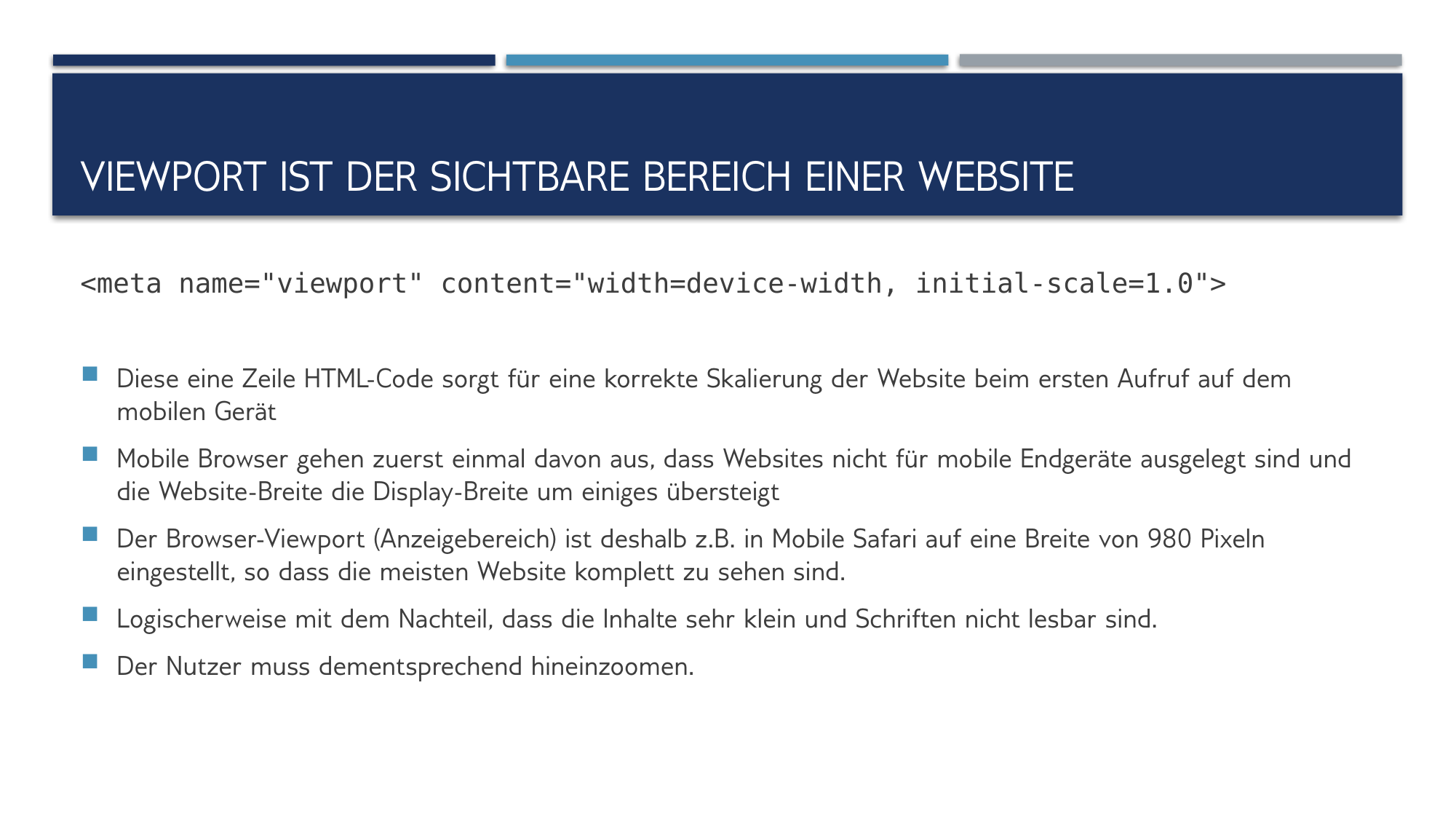

# VIEWPORT ist der sichtbare Bereich einer Website
<meta name="viewport" content="width=device-width, initial-scale=1.0">

Diese eine Zeile HTML-Code sorgt für eine korrekte Skalierung der Website beim ersten Aufruf auf dem mobilen Gerät
Mobile Browser gehen zuerst einmal davon aus, dass Websites nicht für mobile Endgeräte ausgelegt sind und die Website-Breite die Display-Breite um einiges übersteigt
Der Browser-Viewport (Anzeigebereich) ist deshalb z.B. in Mobile Safari auf eine Breite von 980 Pixeln eingestellt, so dass die meisten Website komplett zu sehen sind.
Logischerweise mit dem Nachteil, dass die Inhalte sehr klein und Schriften nicht lesbar sind.
Der Nutzer muss dementsprechend hineinzoomen.